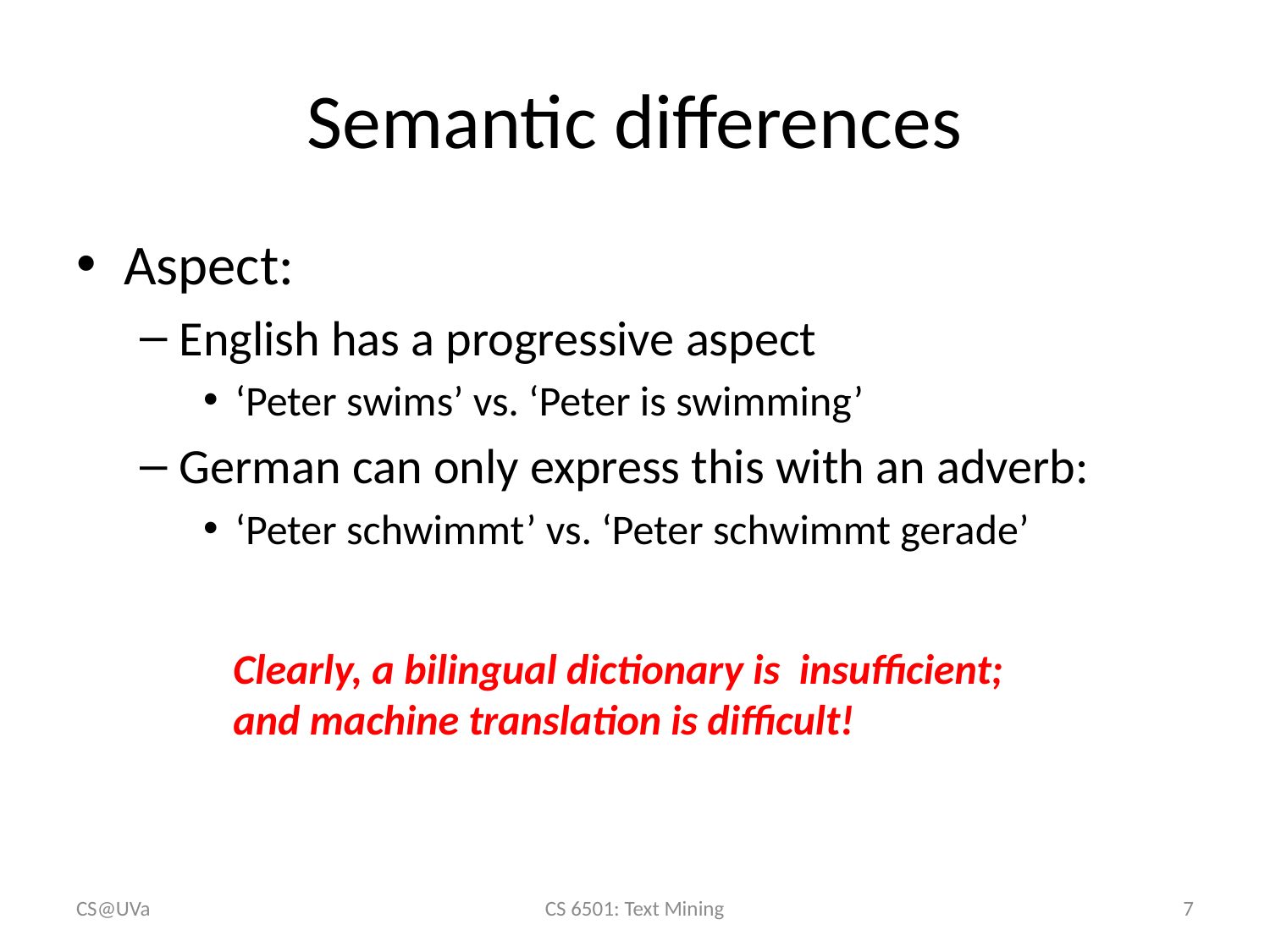

# Semantic differences
Aspect:
English has a progressive aspect
‘Peter swims’ vs. ‘Peter is swimming’
German can only express this with an adverb:
‘Peter schwimmt’ vs. ‘Peter schwimmt gerade’
Clearly, a bilingual dictionary is  insufficient; and machine translation is difficult!
CS@UVa
CS 6501: Text Mining
7